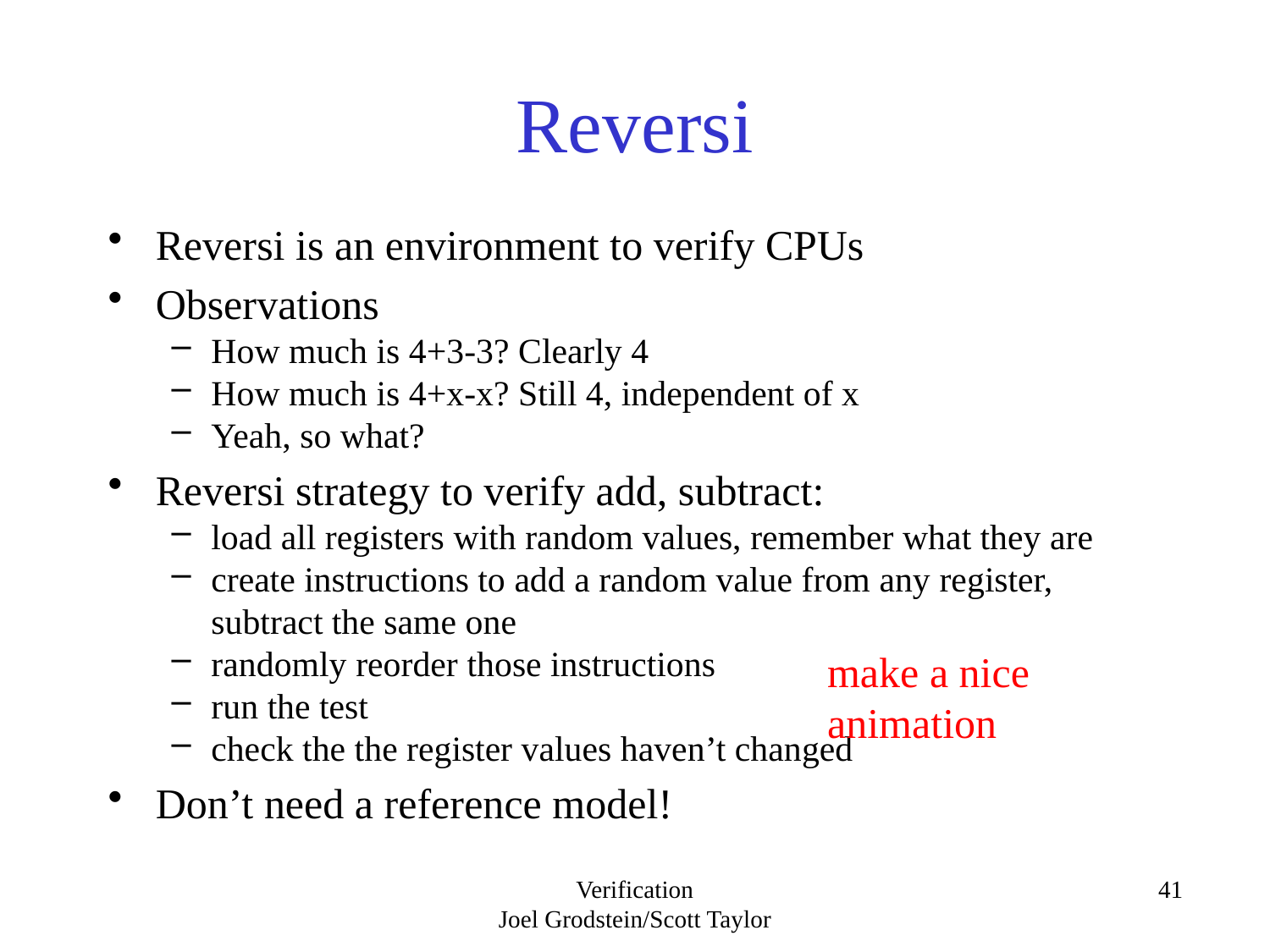

# Reversi
Reversi is an environment to verify CPUs
Observations
How much is 4+3-3? Clearly 4
How much is 4+x-x? Still 4, independent of x
Yeah, so what?
Reversi strategy to verify add, subtract:
load all registers with random values, remember what they are
create instructions to add a random value from any register, subtract the same one
randomly reorder those instructions
run the test
check the the register values haven’t changed
Don’t need a reference model!

make a nice animation
Verification
Joel Grodstein/Scott Taylor